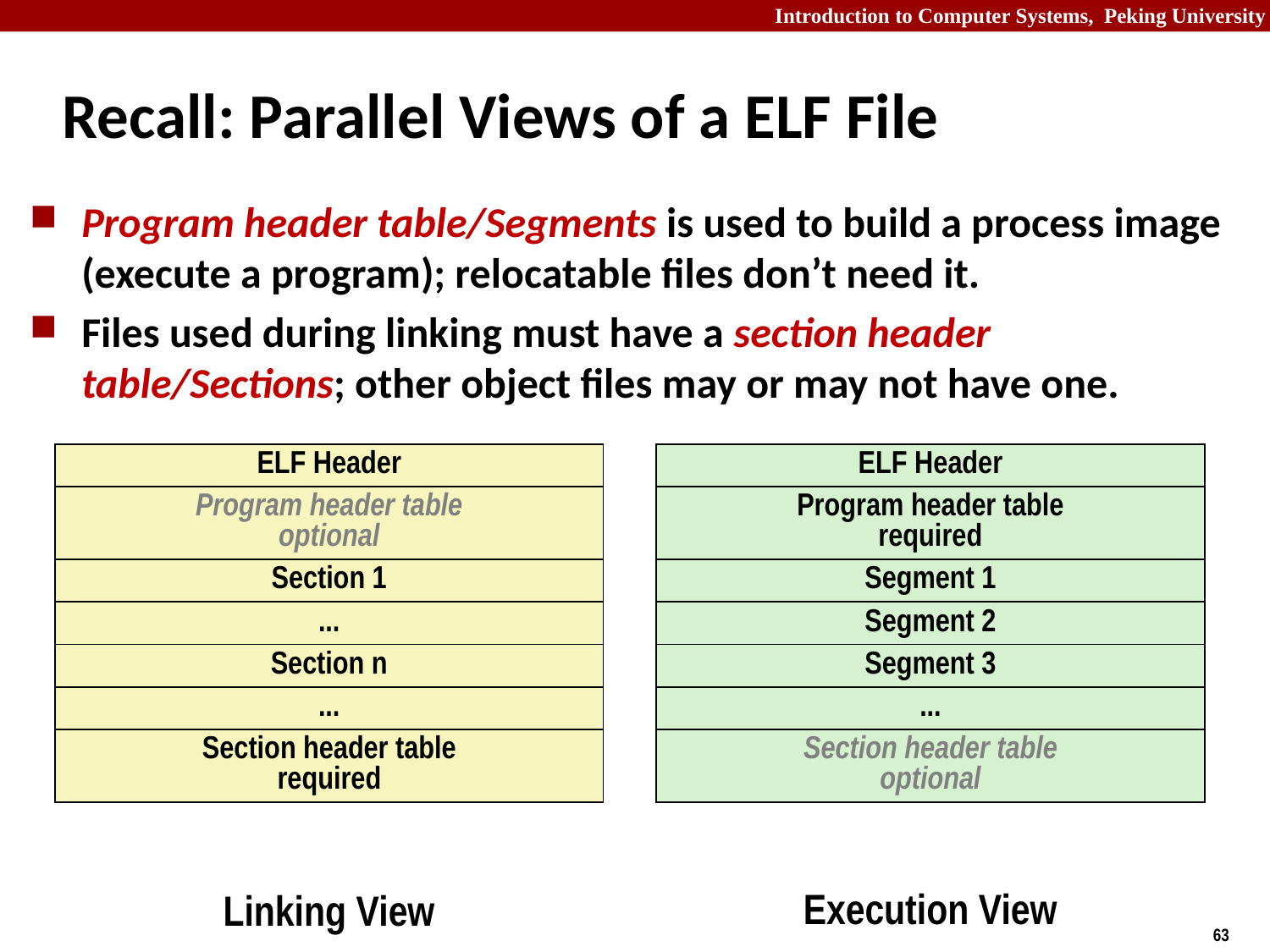

# Recall: Parallel Views of a ELF File
Program header table/Segments is used to build a process image (execute a program); relocatable files don’t need it.
Files used during linking must have a section header table/Sections; other object files may or may not have one.
| ELF Header |
| --- |
| Program header table optional |
| Section 1 |
| ... |
| Section n |
| ... |
| Section header table required |
| ELF Header |
| --- |
| Program header table required |
| Segment 1 |
| Segment 2 |
| Segment 3 |
| ... |
| Section header table optional |
Execution View
Linking View